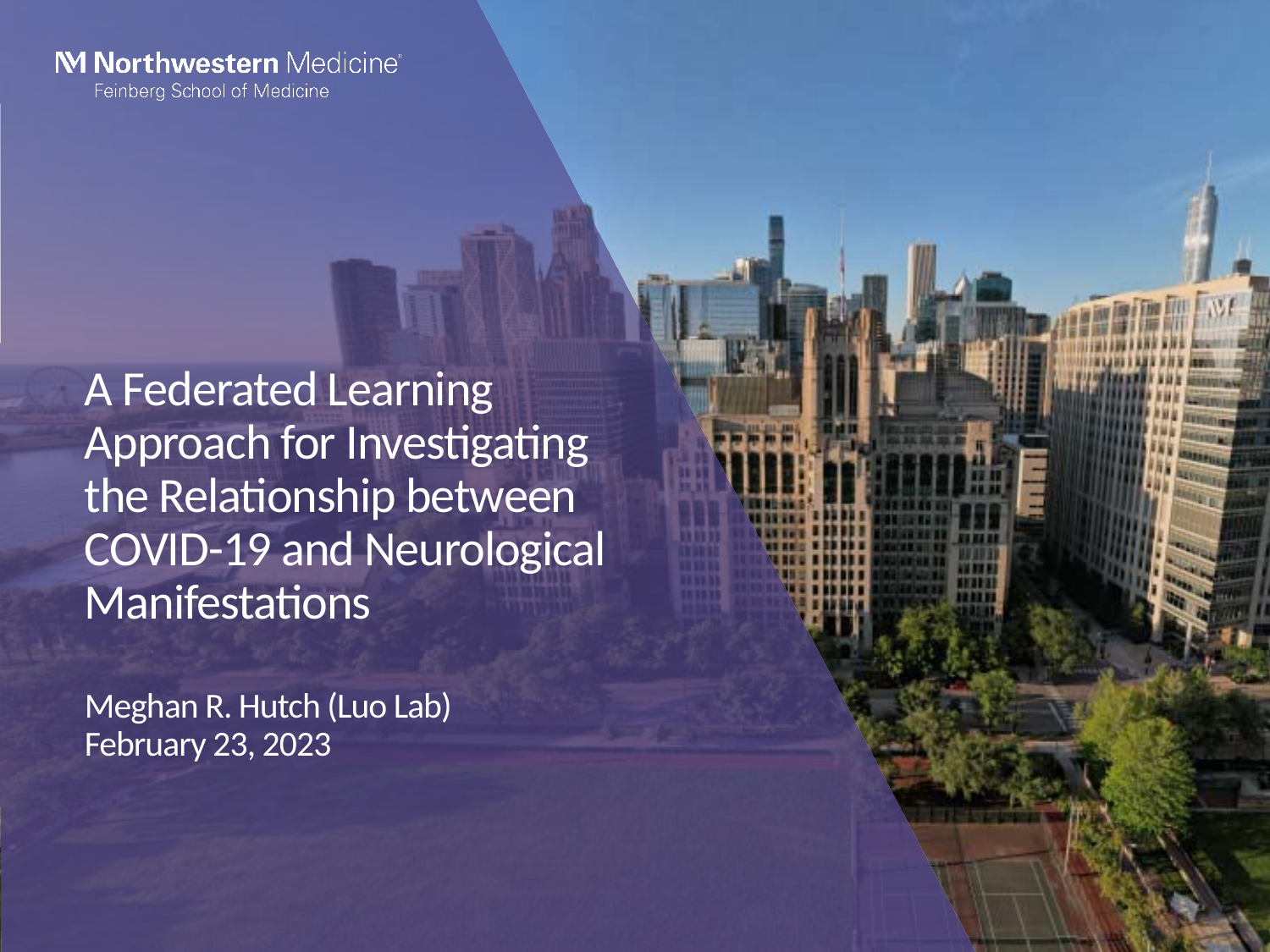

# A Federated Learning Approach for Investigating the Relationship between COVID-19 and Neurological Manifestations
Meghan R. Hutch (Luo Lab)
February 23, 2023